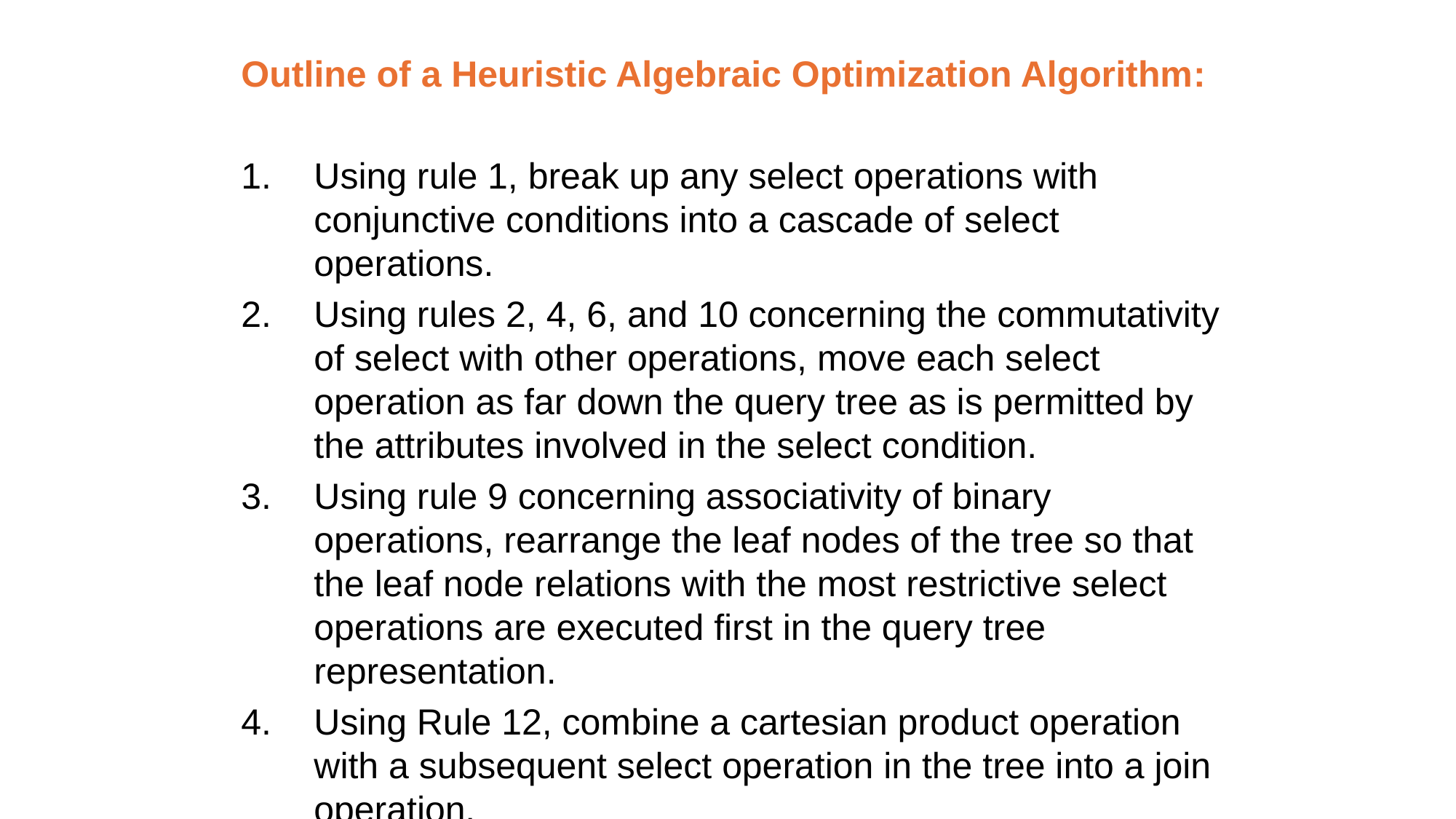

Outline of a Heuristic Algebraic Optimization Algorithm:

Using rule 1, break up any select operations with conjunctive conditions into a cascade of select operations.
Using rules 2, 4, 6, and 10 concerning the commutativity of select with other operations, move each select operation as far down the query tree as is permitted by the attributes involved in the select condition.
Using rule 9 concerning associativity of binary operations, rearrange the leaf nodes of the tree so that the leaf node relations with the most restrictive select operations are executed first in the query tree representation.
Using Rule 12, combine a cartesian product operation with a subsequent select operation in the tree into a join operation.